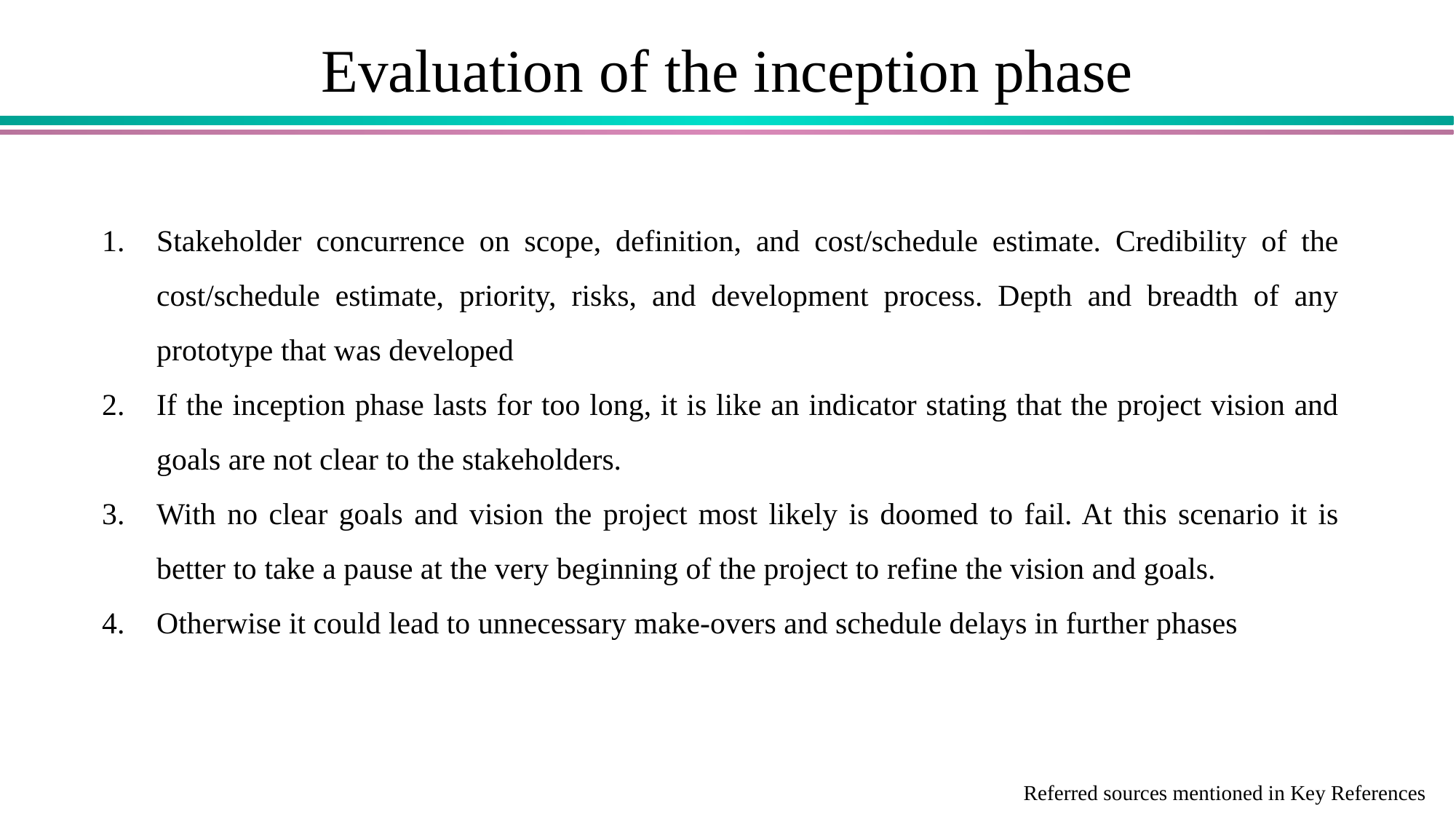

# Evaluation of the inception phase
Stakeholder concurrence on scope, definition, and cost/schedule estimate. Credibility of the cost/schedule estimate, priority, risks, and development process. Depth and breadth of any prototype that was developed
If the inception phase lasts for too long, it is like an indicator stating that the project vision and goals are not clear to the stakeholders.
With no clear goals and vision the project most likely is doomed to fail. At this scenario it is better to take a pause at the very beginning of the project to refine the vision and goals.
Otherwise it could lead to unnecessary make-overs and schedule delays in further phases

Referred sources mentioned in Key References